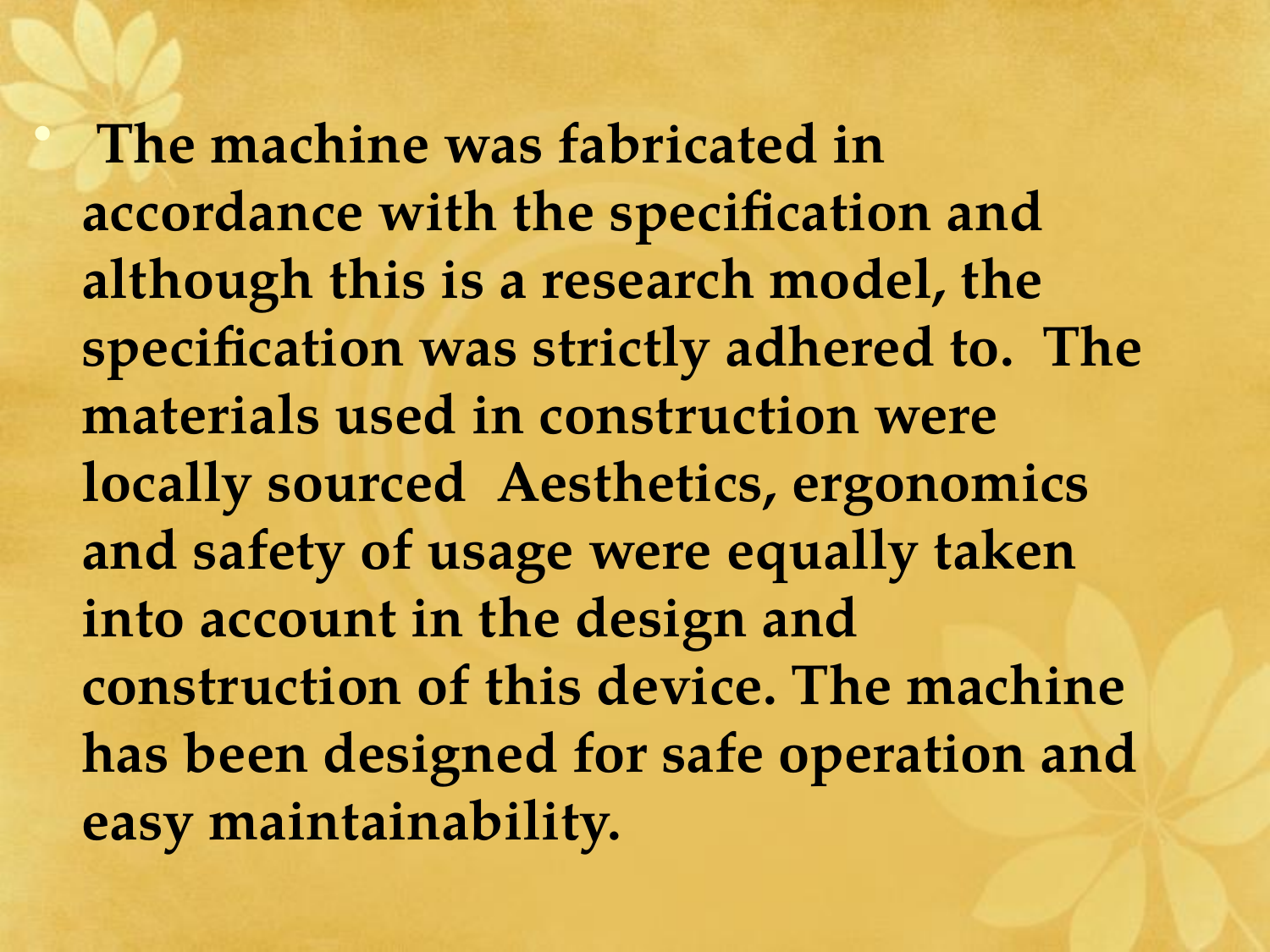

The machine was fabricated in accordance with the specification and although this is a research model, the specification was strictly adhered to.  The materials used in construction were locally sourced  Aesthetics, ergonomics and safety of usage were equally taken into account in the design and construction of this device. The machine has been designed for safe operation and easy maintainability.